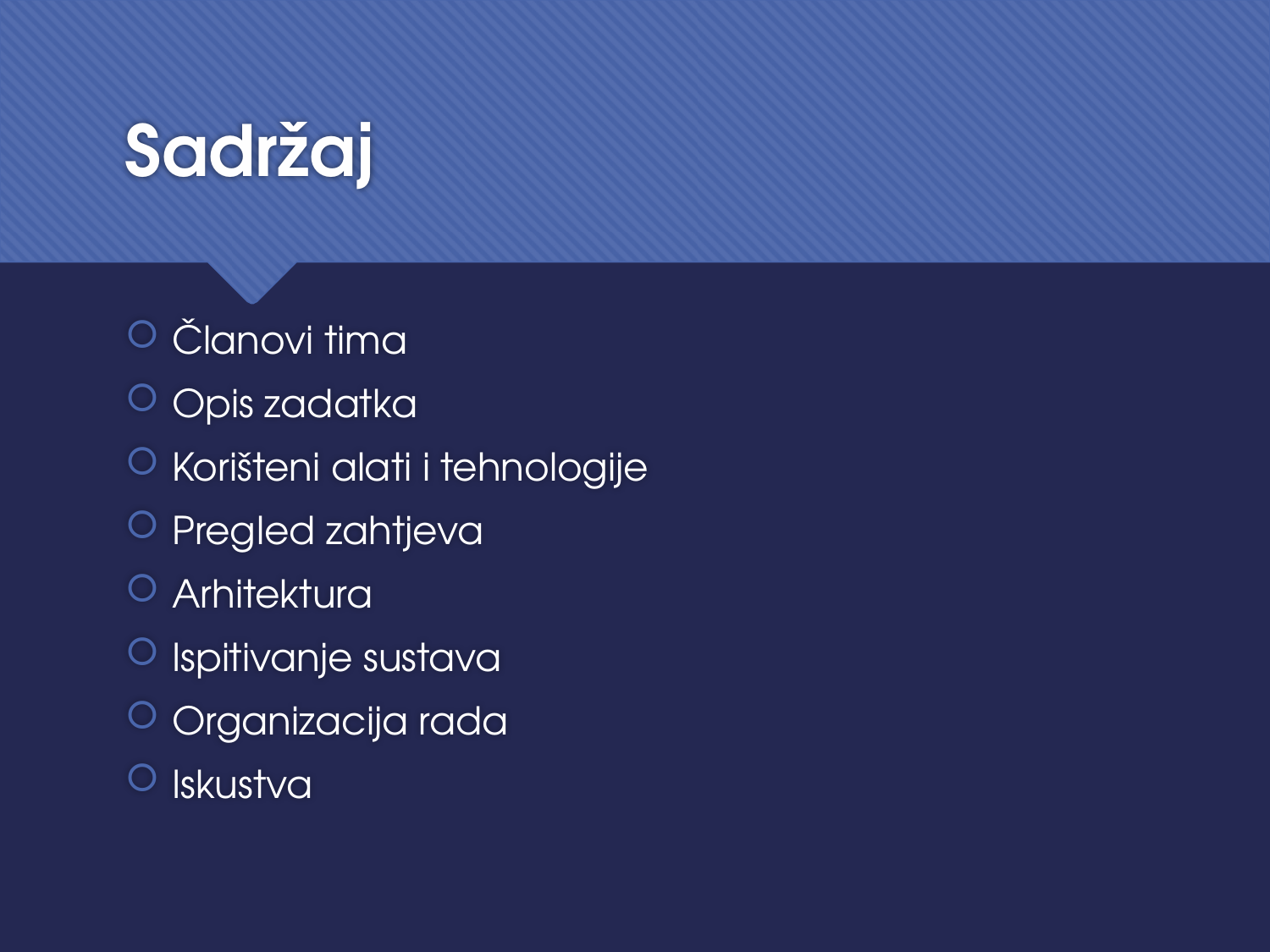

# Sadržaj
Članovi tima
Opis zadatka
Korišteni alati i tehnologije
Pregled zahtjeva
Arhitektura
Ispitivanje sustava
Organizacija rada
Iskustva